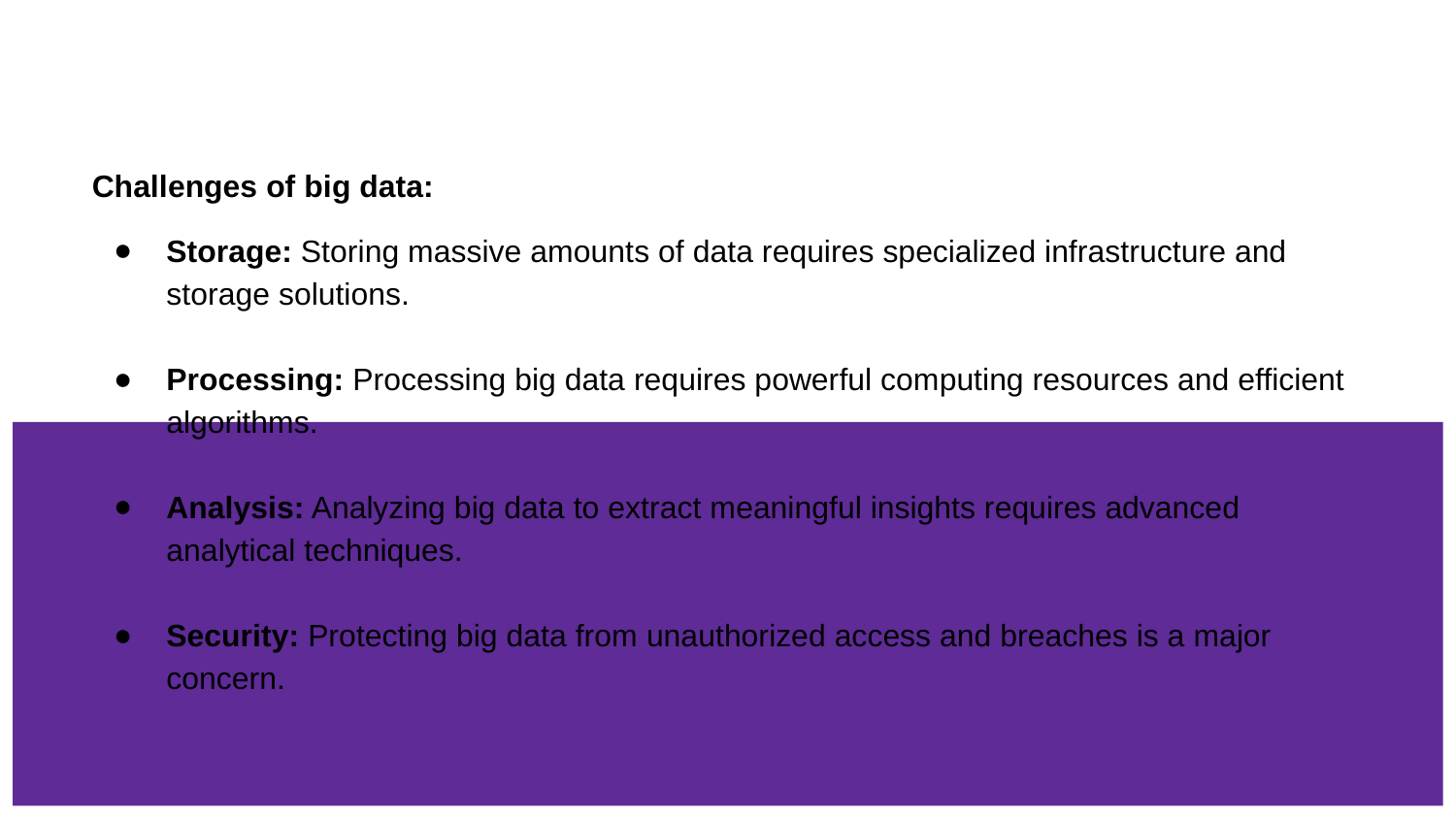

# Challenges of big data:
Storage: Storing massive amounts of data requires specialized infrastructure and storage solutions.

Processing: Processing big data requires powerful computing resources and efficient algorithms.

Analysis: Analyzing big data to extract meaningful insights requires advanced analytical techniques.

Security: Protecting big data from unauthorized access and breaches is a major concern.